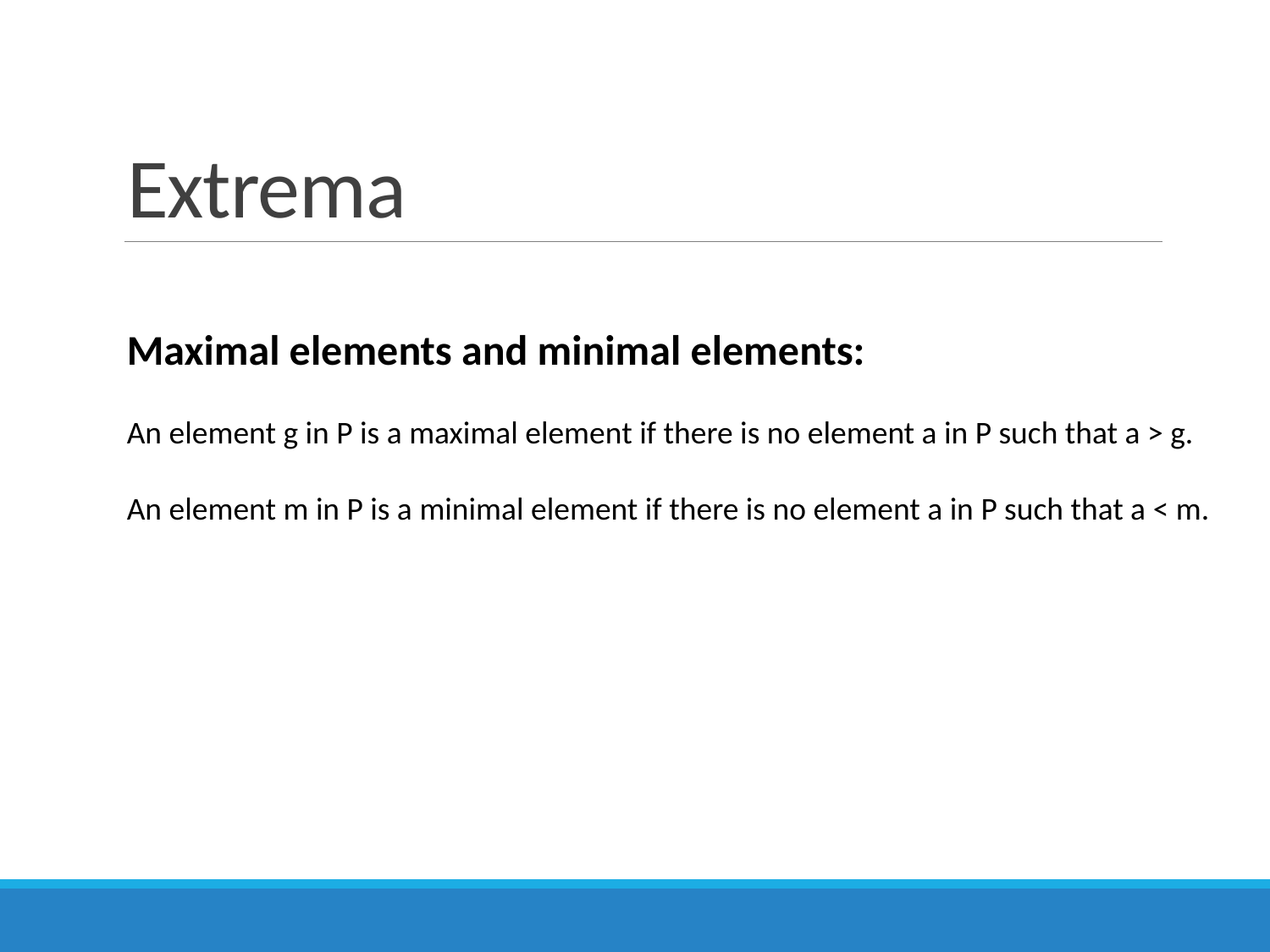

# Extrema
Maximal elements and minimal elements:
An element g in P is a maximal element if there is no element a in P such that a > g.
An element m in P is a minimal element if there is no element a in P such that a < m.